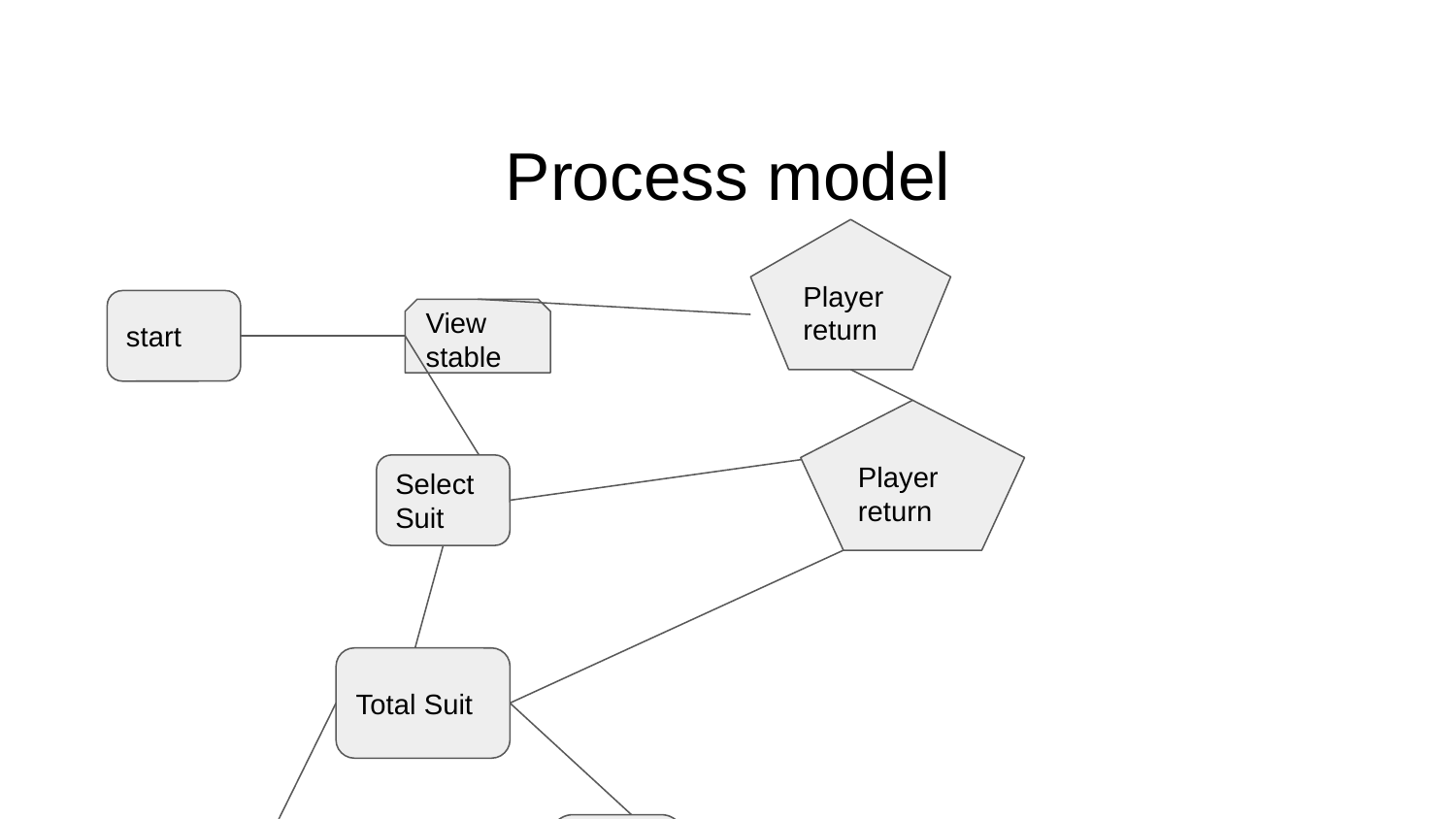

# Process model
Player return
start
View stable
Player return
Select Suit
Total Suit
Equipt Suit
Player return
Player return